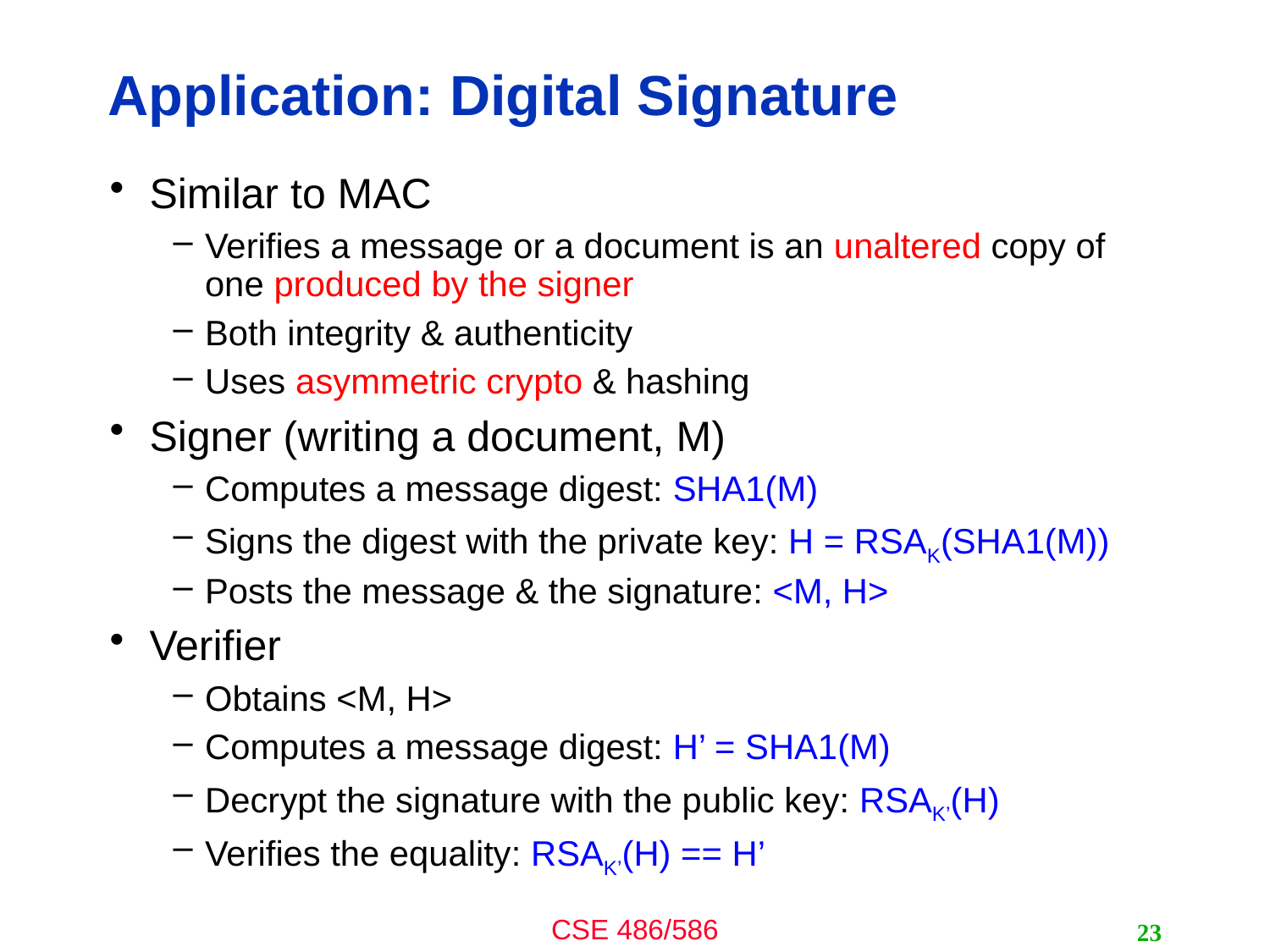

# Application: Digital Signature
Similar to MAC
Verifies a message or a document is an unaltered copy of one produced by the signer
Both integrity & authenticity
Uses asymmetric crypto & hashing
Signer (writing a document, M)
Computes a message digest: SHA1(M)
Signs the digest with the private key: H = RSAK(SHA1(M))
Posts the message & the signature: <M, H>
Verifier
Obtains <M, H>
Computes a message digest: H’ = SHA1(M)
Decrypt the signature with the public key: RSAK’(H)
Verifies the equality: RSAK’(H) == H’
23